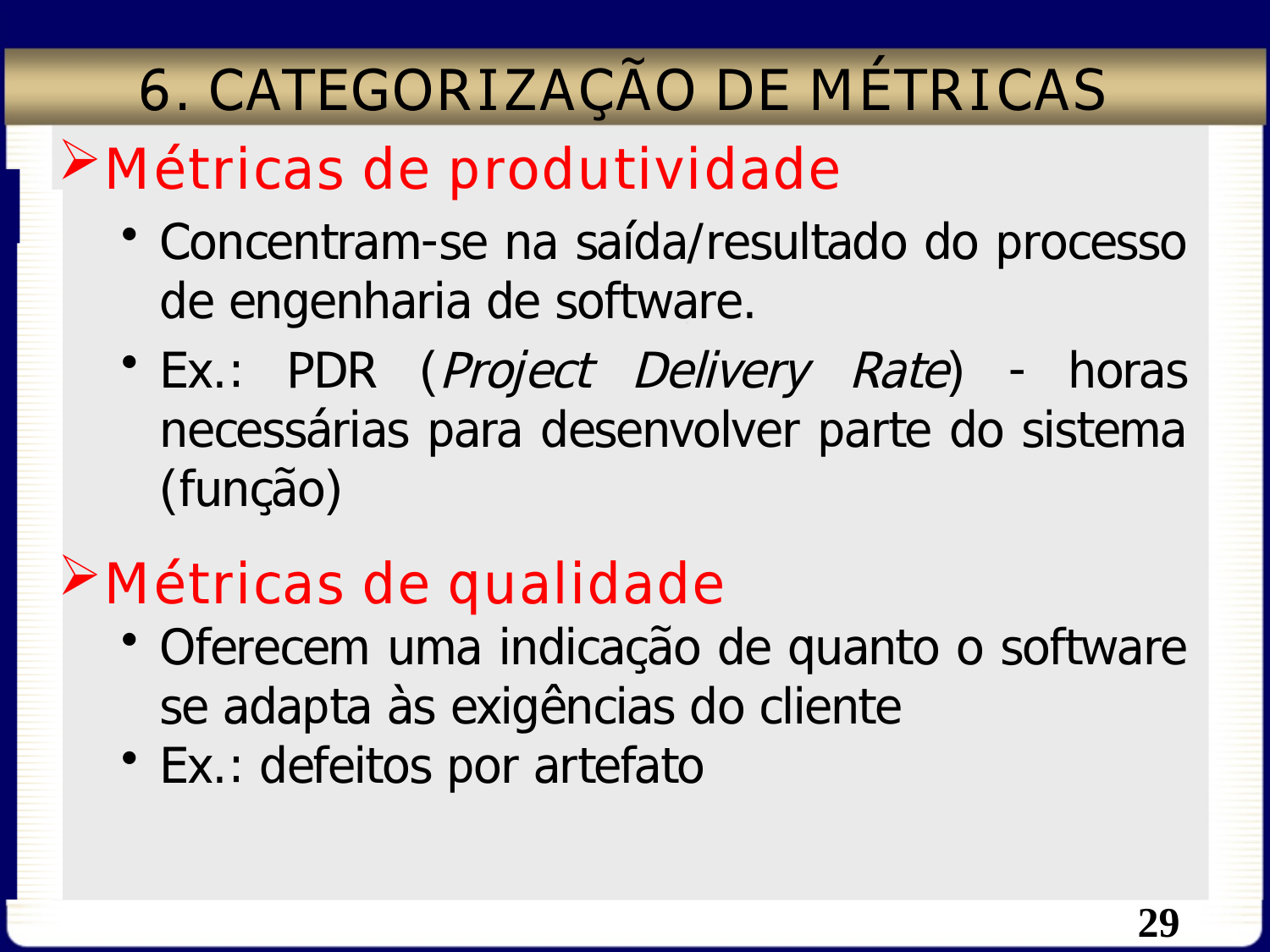

# 6. CATEGORIZAÇÃO DE MÉTRICAS
Métricas de produtividade
Concentram-se na saída/resultado do processo de engenharia de software.
Ex.: PDR (Project Delivery Rate) - horas necessárias para desenvolver parte do sistema (função)
Métricas de qualidade
Oferecem uma indicação de quanto o software se adapta às exigências do cliente
Ex.: defeitos por artefato
29